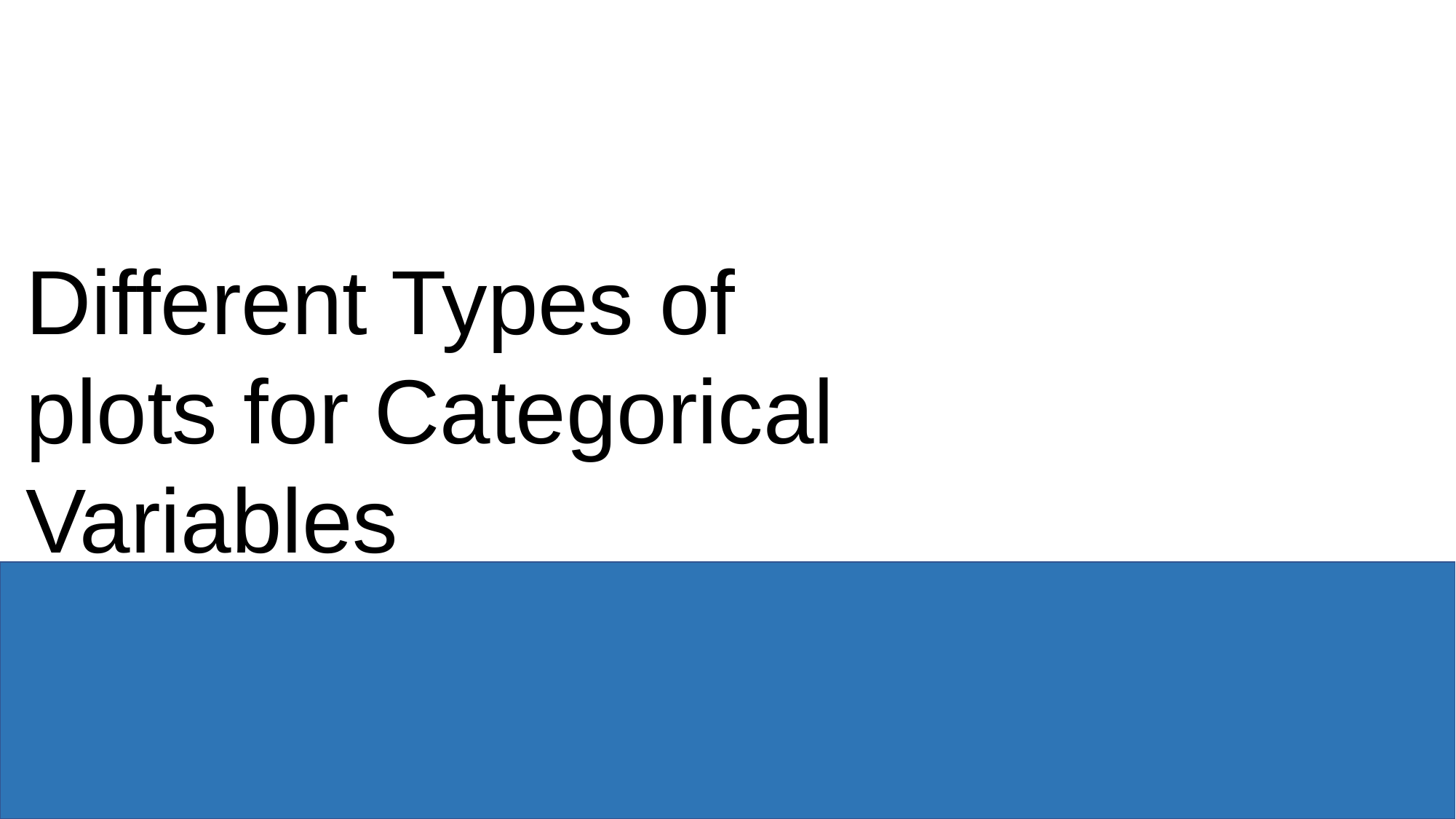

Different Types of plots for Categorical Variables